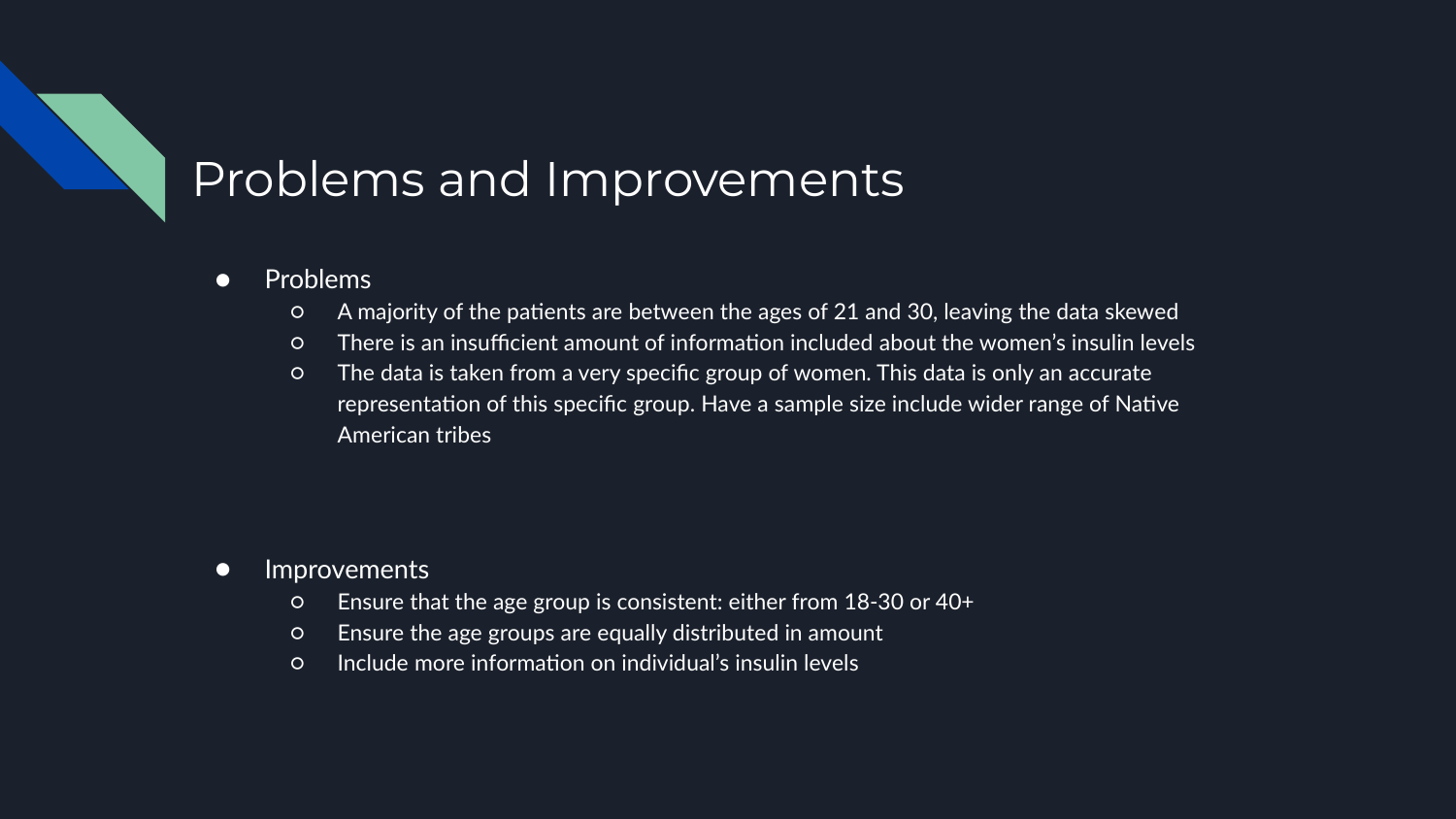

# Problems and Improvements
Problems
A majority of the patients are between the ages of 21 and 30, leaving the data skewed
There is an insufficient amount of information included about the women’s insulin levels
The data is taken from a very specific group of women. This data is only an accurate representation of this specific group. Have a sample size include wider range of Native American tribes

Improvements
Ensure that the age group is consistent: either from 18-30 or 40+
Ensure the age groups are equally distributed in amount
Include more information on individual’s insulin levels